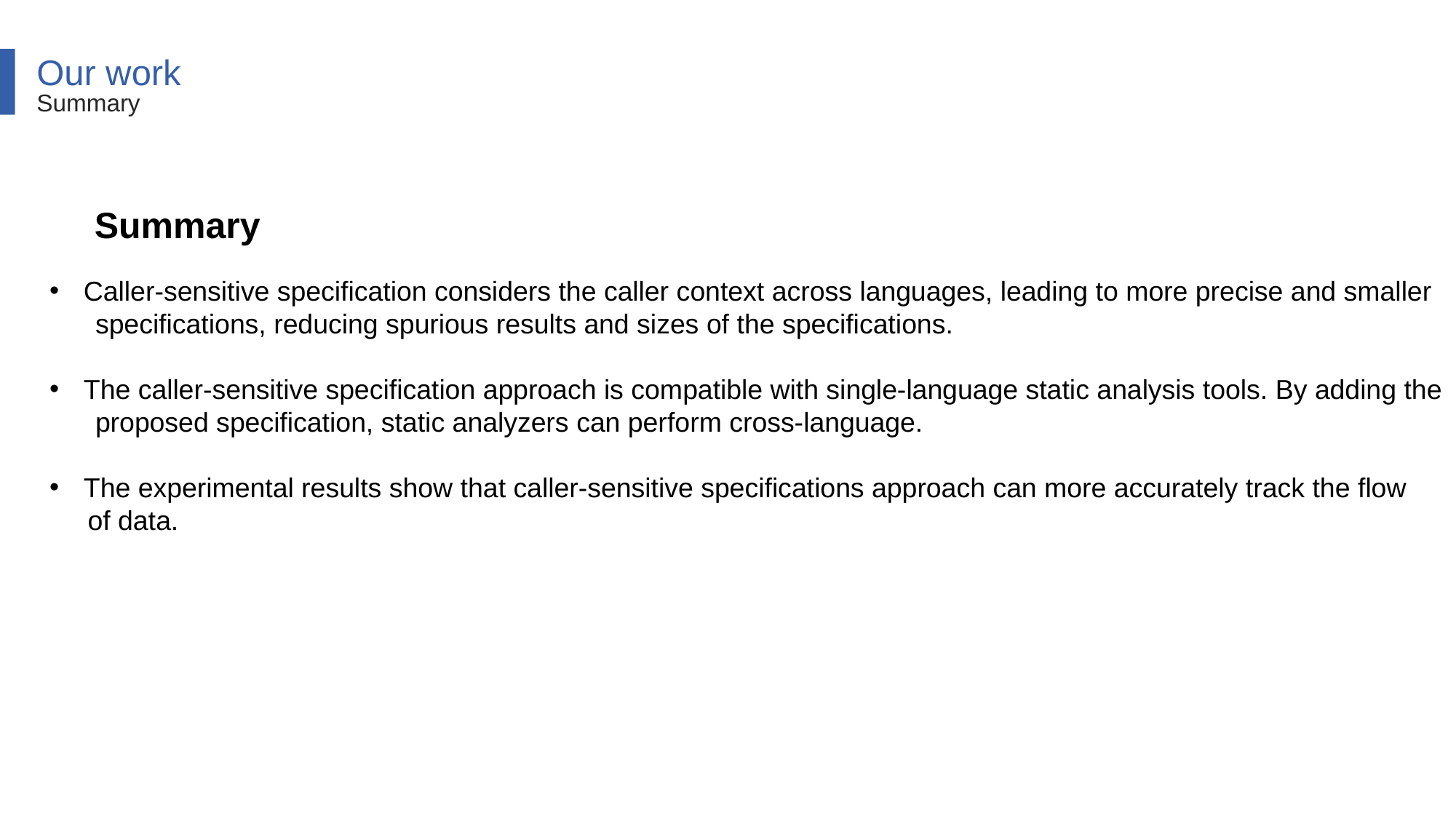

Our work

Summary
Summary
Caller-sensitive specification considers the caller context across languages, leading to more precise and smaller
      specifications, reducing spurious results and sizes of the specifications.

The caller-sensitive specification approach is compatible with single-language static analysis tools. By adding the
      proposed specification, static analyzers can perform cross-language.

The experimental results show that caller-sensitive specifications approach can more accurately track the flow
     of data.